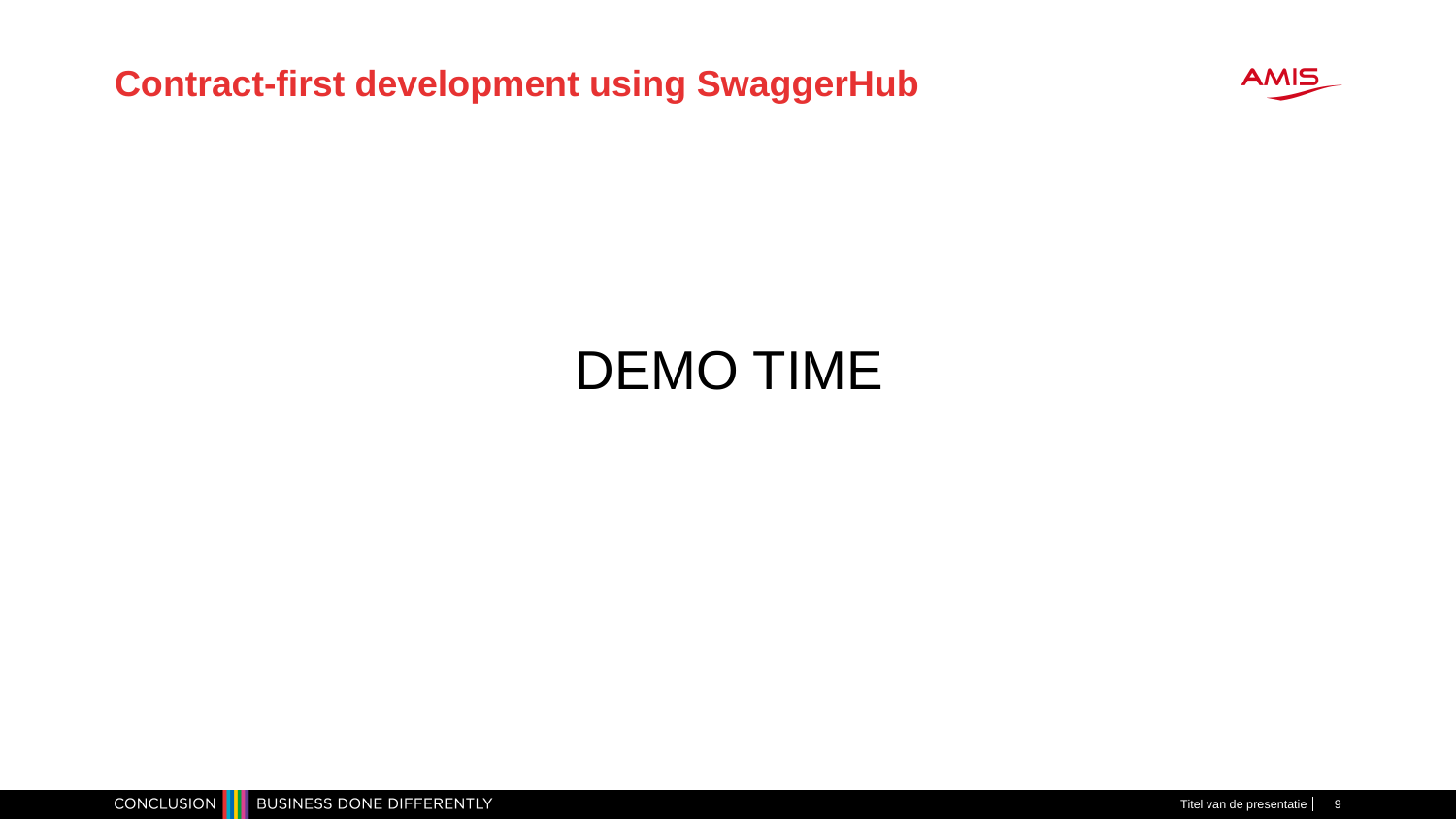

# Contract-first development using SwaggerHub
DEMO TIME
Titel van de presentatie
9